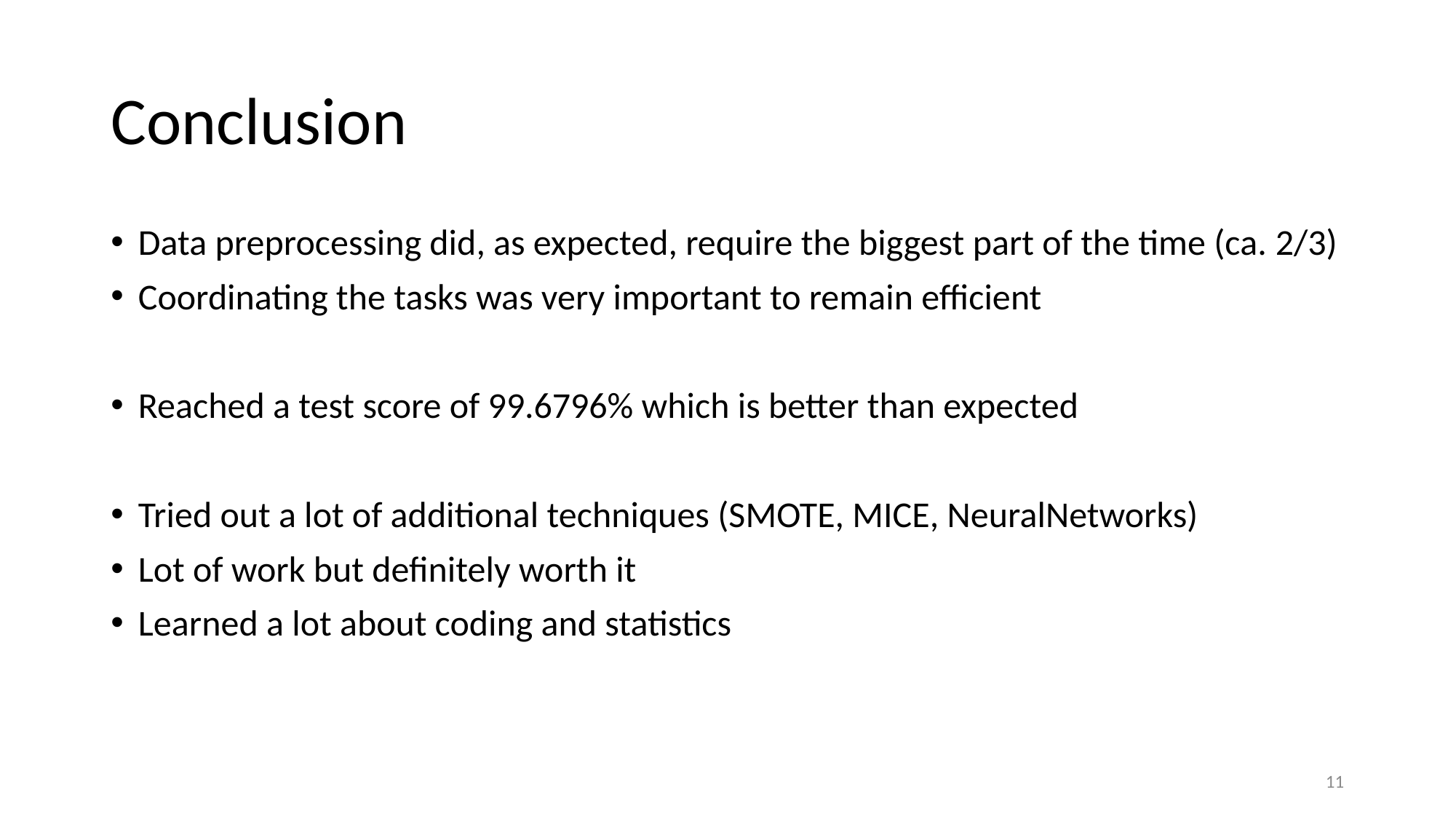

# Conclusion
Data preprocessing did, as expected, require the biggest part of the time (ca. 2/3)
Coordinating the tasks was very important to remain efficient

Reached a test score of 99.6796% which is better than expected

Tried out a lot of additional techniques (SMOTE, MICE, NeuralNetworks)
Lot of work but definitely worth it
Learned a lot about coding and statistics
11